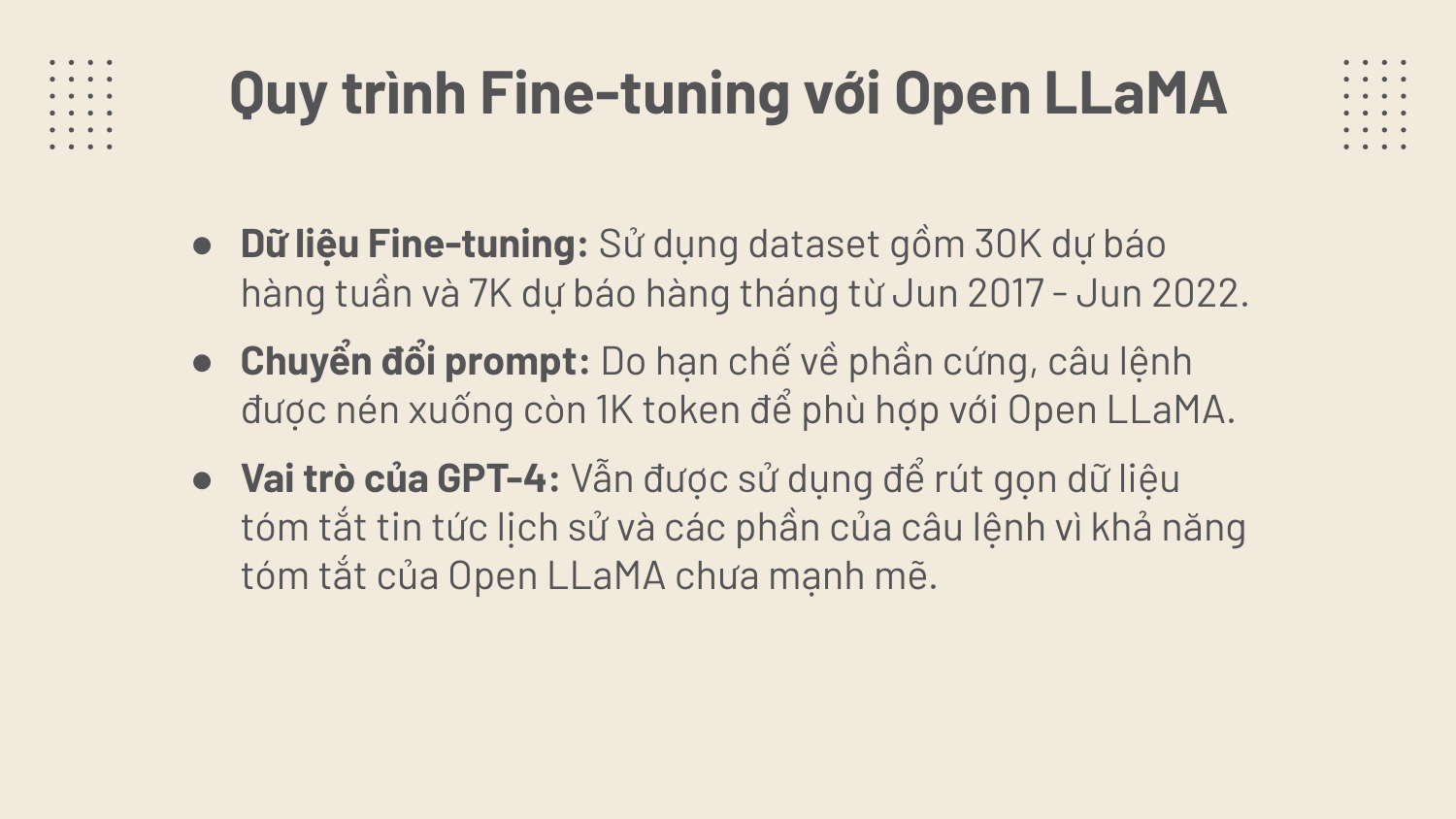

# Quy trình Fine-tuning với Open LLaMA
Dữ liệu Fine-tuning: Sử dụng dataset gồm 30K dự báo hàng tuần và 7K dự báo hàng tháng từ Jun 2017 - Jun 2022.
Chuyển đổi prompt: Do hạn chế về phần cứng, câu lệnh được nén xuống còn 1K token để phù hợp với Open LLaMA.
Vai trò của GPT-4: Vẫn được sử dụng để rút gọn dữ liệu tóm tắt tin tức lịch sử và các phần của câu lệnh vì khả năng tóm tắt của Open LLaMA chưa mạnh mẽ.